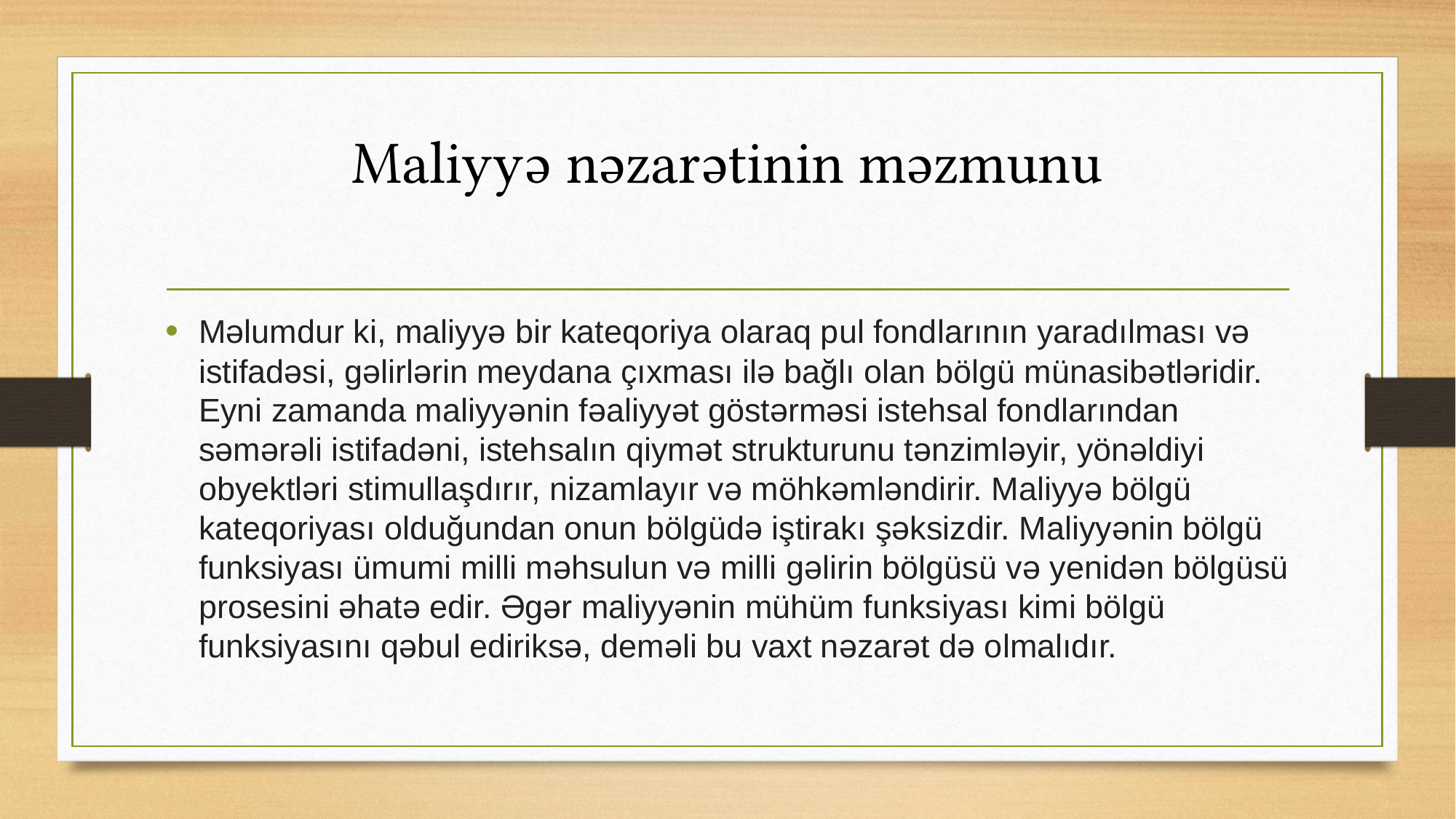

# Maliyyə nəzarətinin məzmunu
Məlumdur ki, maliyyə bir kateqoriya olaraq pul fondlarının yaradılması və istifadəsi, gəlirlərin meydana çıxması ilə bağlı olan bölgü münasibətləridir. Eyni zamanda maliyyənin fəaliyyət göstərməsi istehsal fondlarından səmərəli istifadəni, istehsalın qiymət strukturunu tənzimləyir, yönəldiyi obyektləri stimullaşdırır, nizamlayır və möhkəmləndirir. Maliyyə bölgü kateqoriyası olduğundan onun bölgüdə iştirakı şəksizdir. Maliyyənin bölgü funksiyası ümumi milli məhsulun və milli gəlirin bölgüsü və yenidən bölgüsü prosesini əhatə edir. Əgər maliyyənin mühüm funksiyası kimi bölgü funksiyasını qəbul ediriksə, deməli bu vaxt nəzarət də olmalıdır.